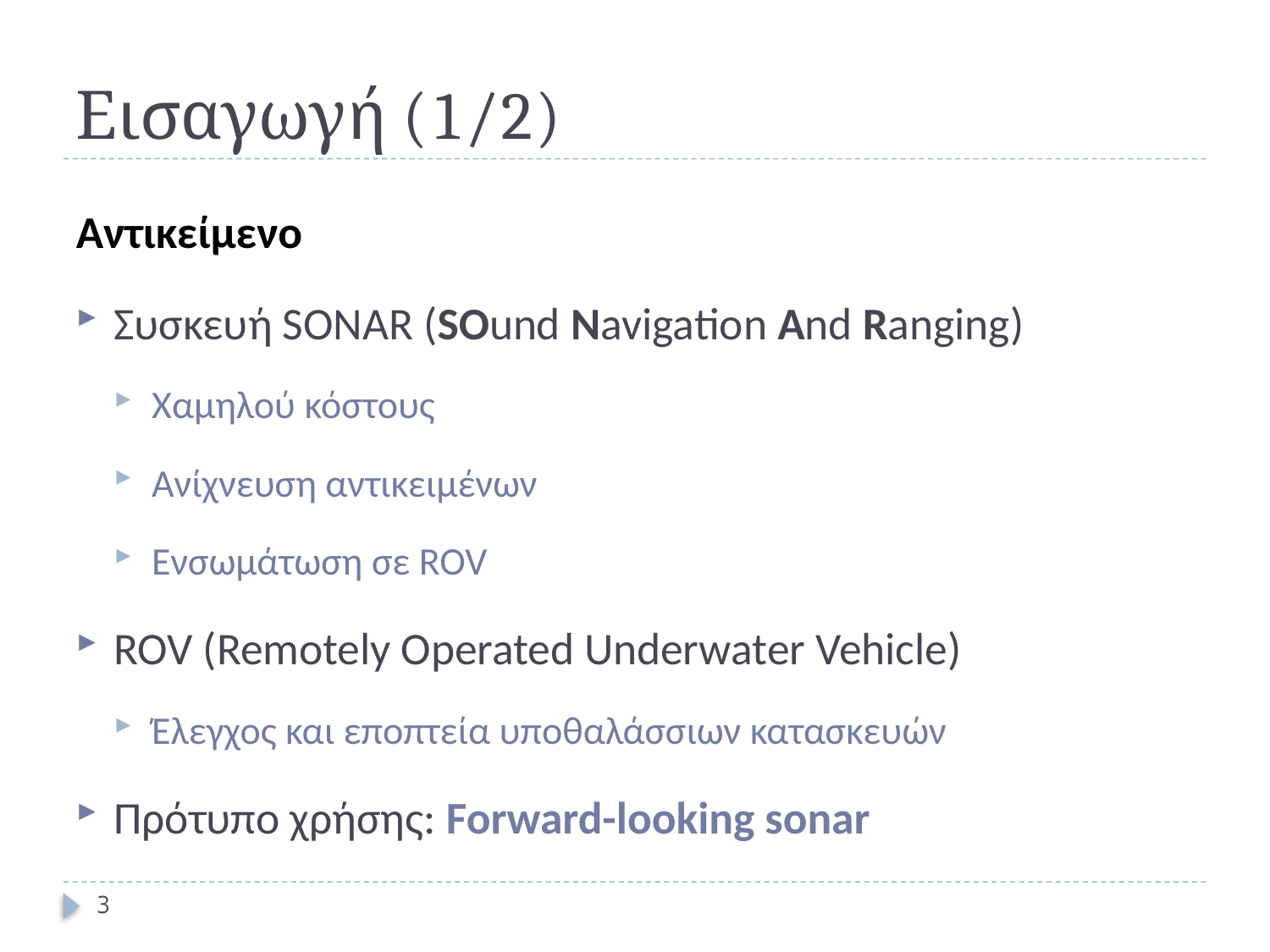

# Εισαγωγή (1/2)
Αντικείμενο
Συσκευή SONAR (SOund Navigation And Ranging)
Xαμηλού κόστους
Ανίχνευση αντικειμένων
Ενσωμάτωση σε ROV
ROV (Remotely Operated Underwater Vehicle)
Έλεγχος και εποπτεία υποθαλάσσιων κατασκευών
Πρότυπο χρήσης: Forward-looking sonar

3